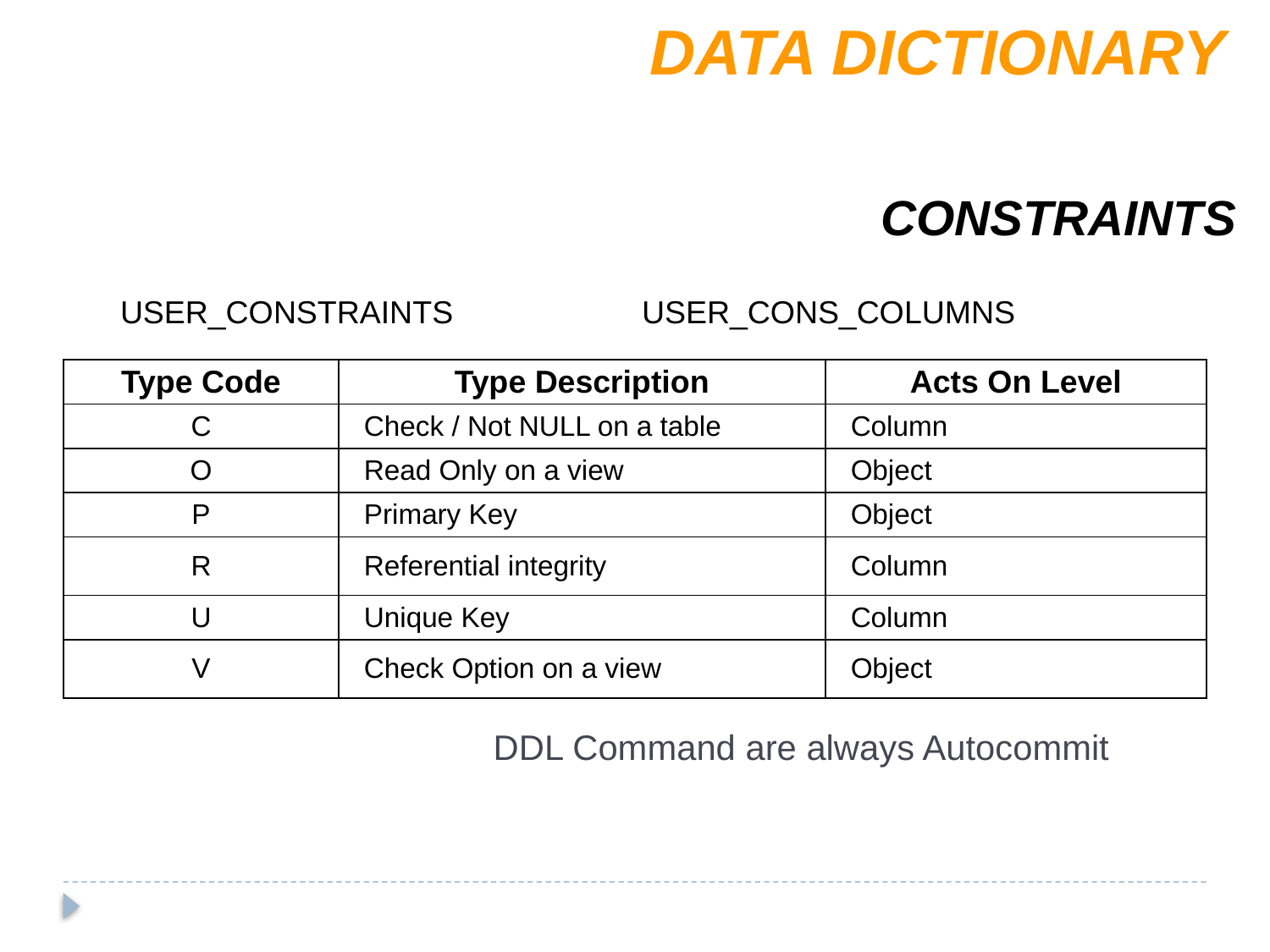

DATA DICTIONARY
CONSTRAINTS
USER_CONSTRAINTS
USER_CONS_COLUMNS
| Type Code | Type Description | Acts On Level |
| --- | --- | --- |
| C | Check / Not NULL on a table | Column |
| O | Read Only on a view | Object |
| P | Primary Key | Object |
| R | Referential integrity | Column |
| U | Unique Key | Column |
| V | Check Option on a view | Object |
DDL Command are always Autocommit